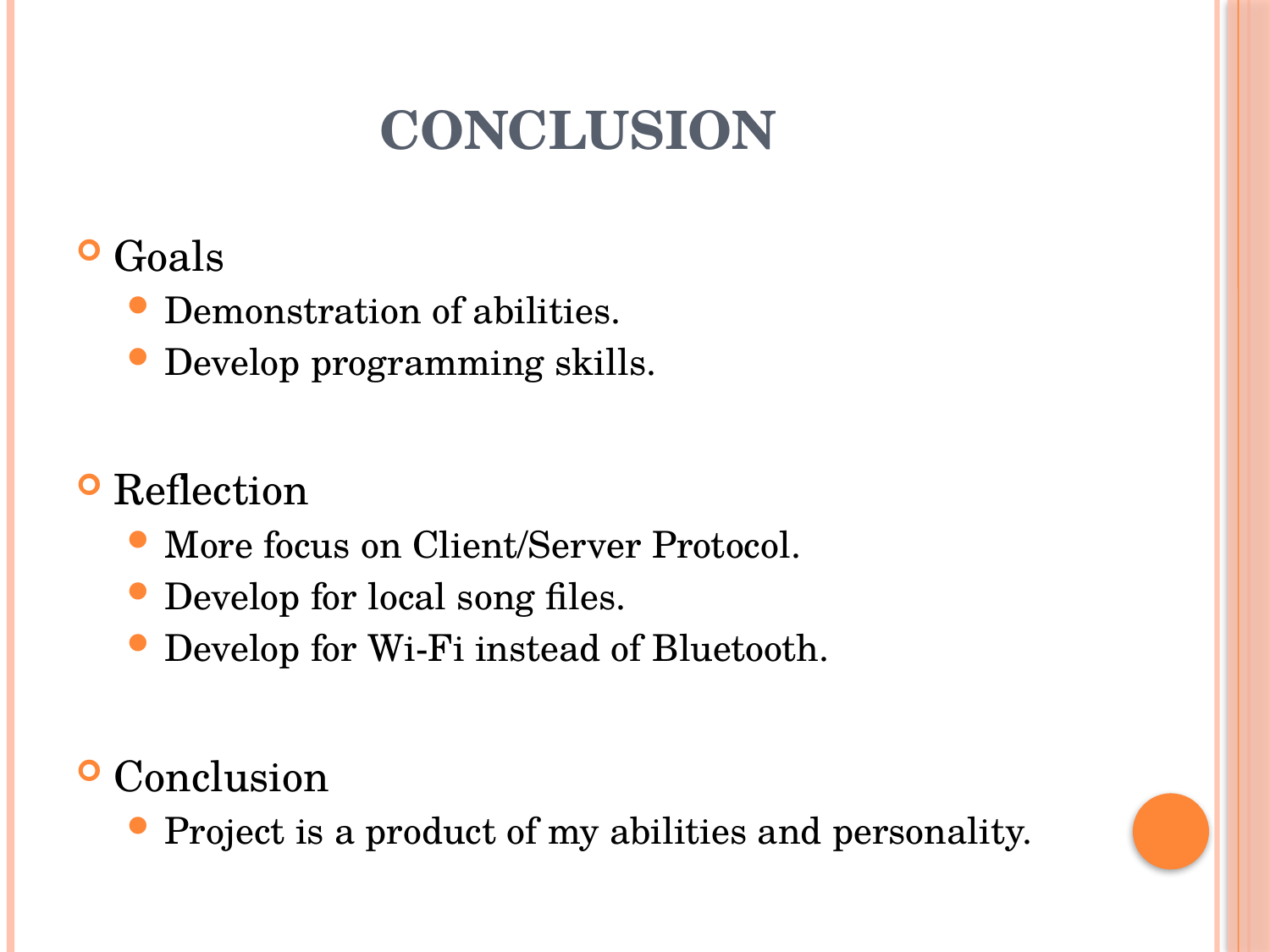

# Conclusion
Goals
Demonstration of abilities.
Develop programming skills.

Reflection
More focus on Client/Server Protocol.
Develop for local song files.
Develop for Wi-Fi instead of Bluetooth.

Conclusion
Project is a product of my abilities and personality.